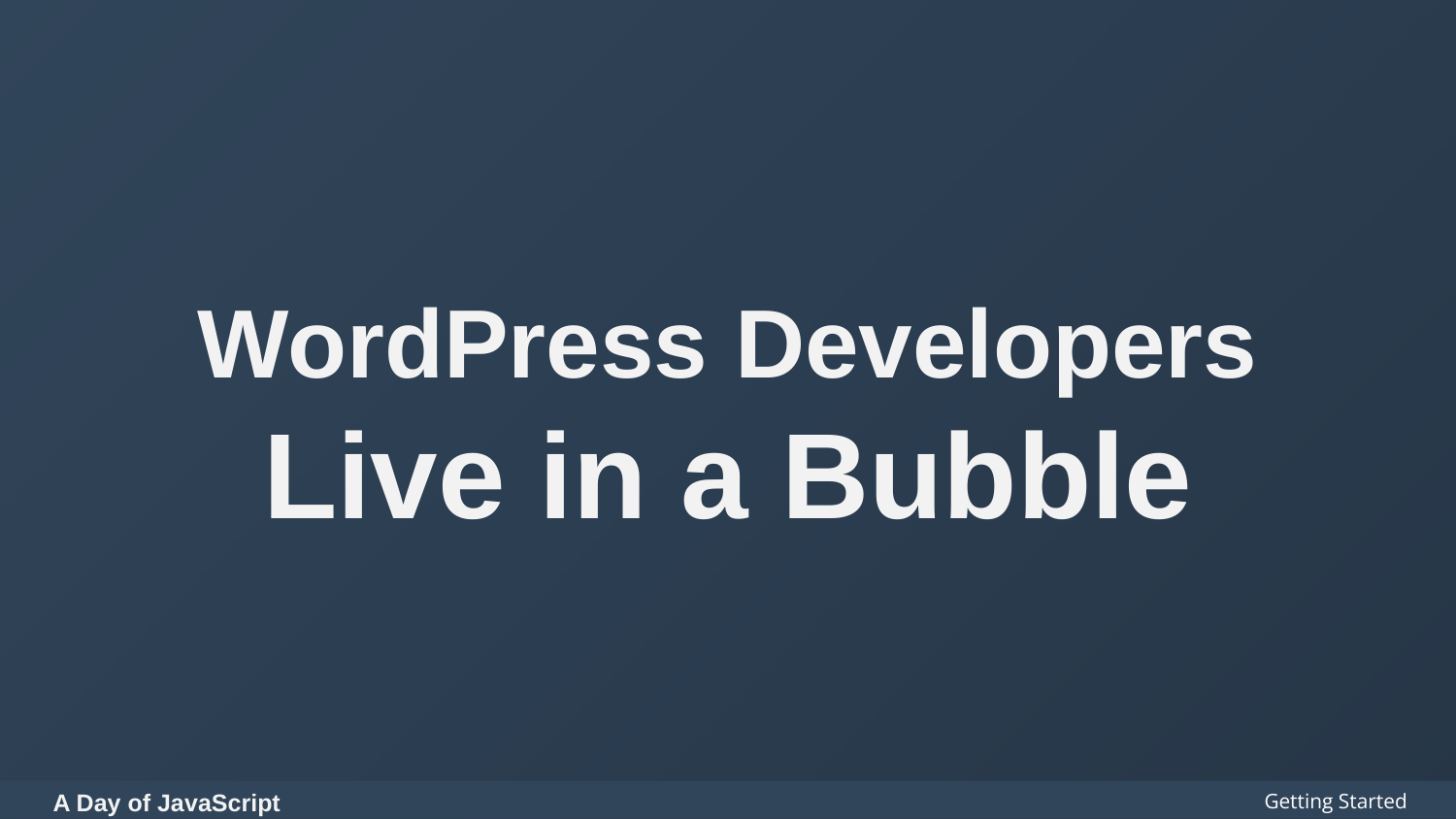

# WordPress Developers Live in a Bubble
Getting Started